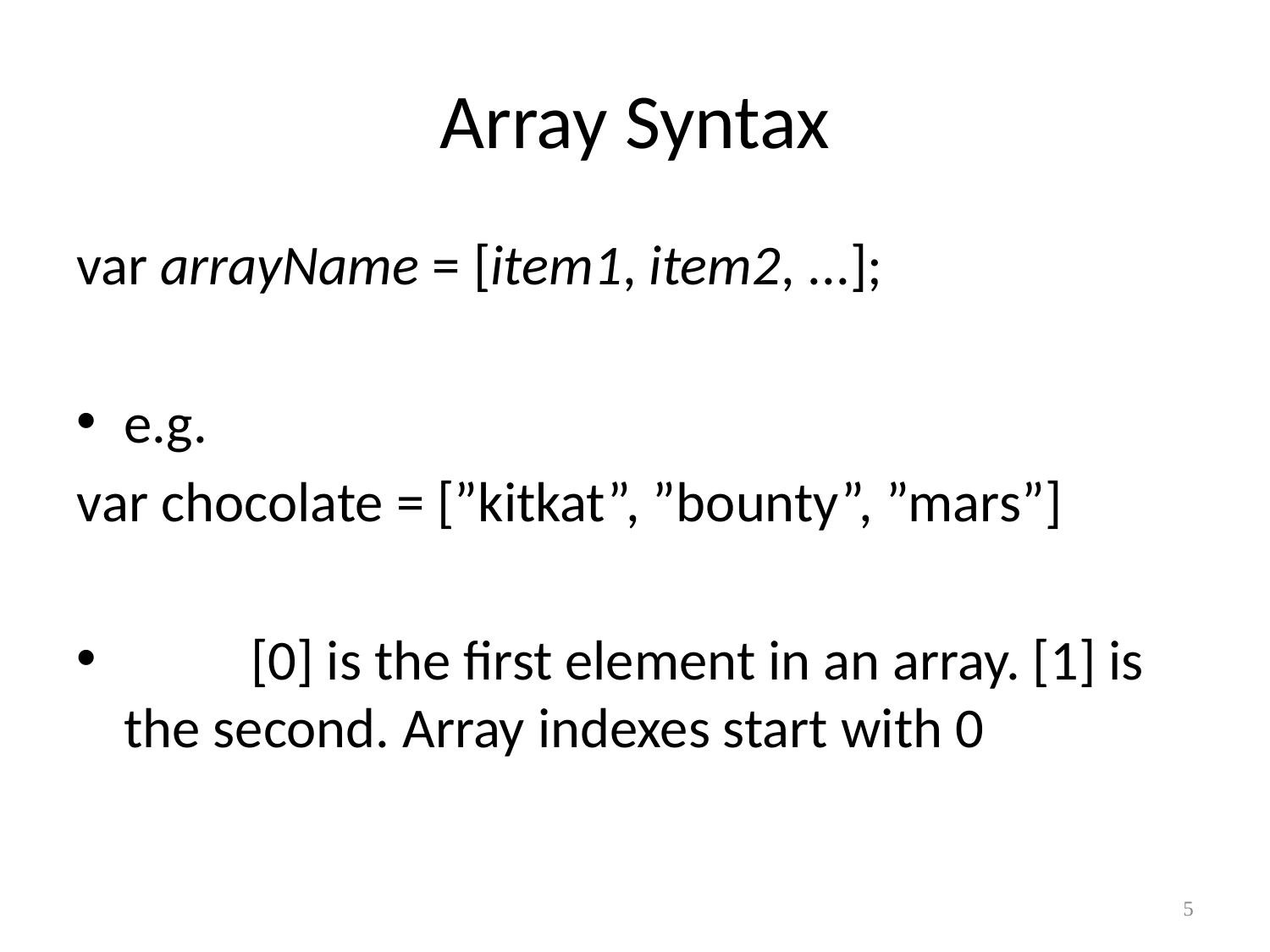

# Array Syntax
var arrayName = [item1, item2, ...];

e.g.
var chocolate = [”kitkat”, ”bounty”, ”mars”]

	[0] is the first element in an array. [1] is the second. Array indexes start with 0

5